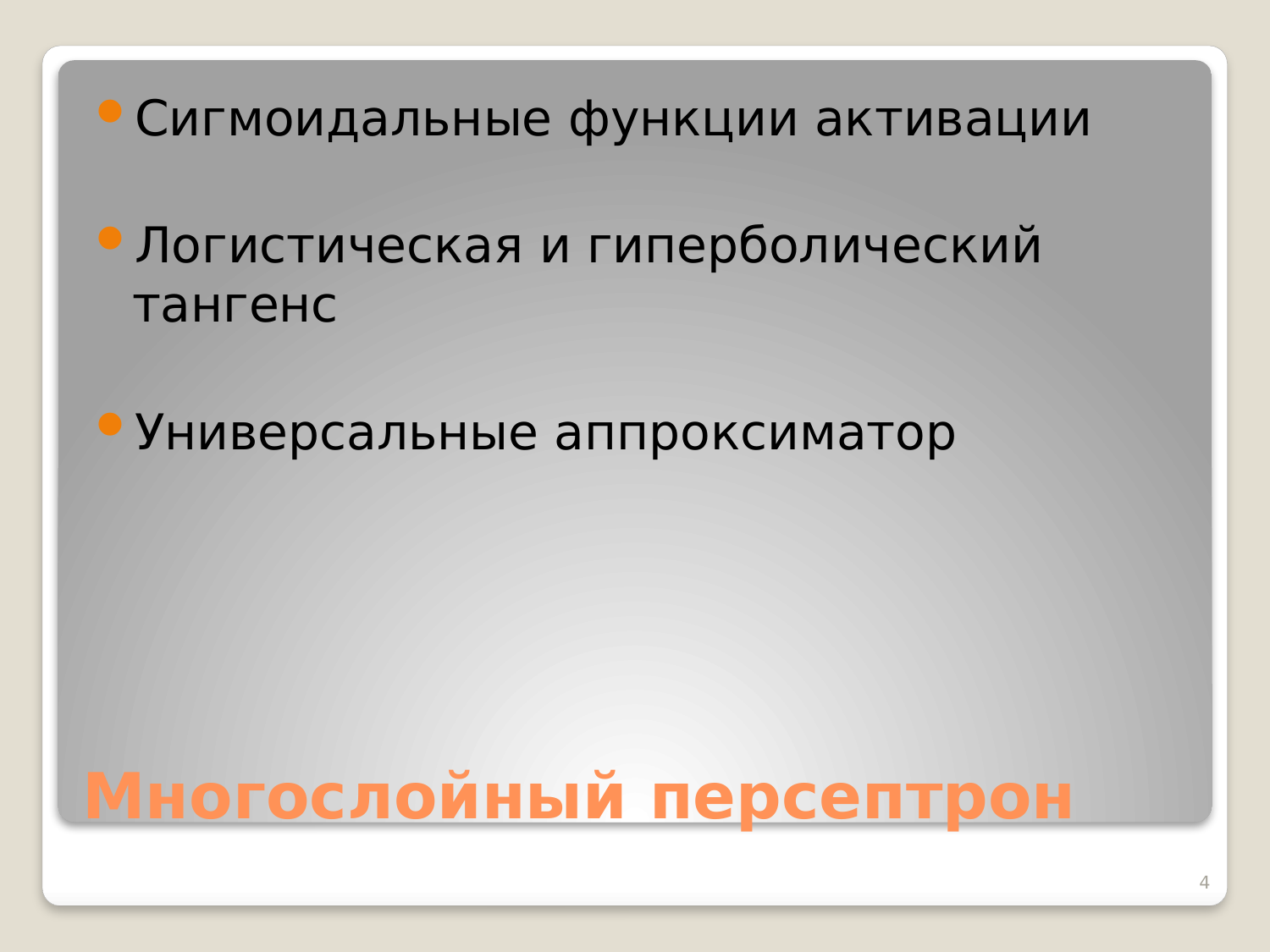

Сигмоидальные функции активации

Логистическая и гиперболический тангенс

Универсальные аппроксиматор
# Многослойный персептрон
4